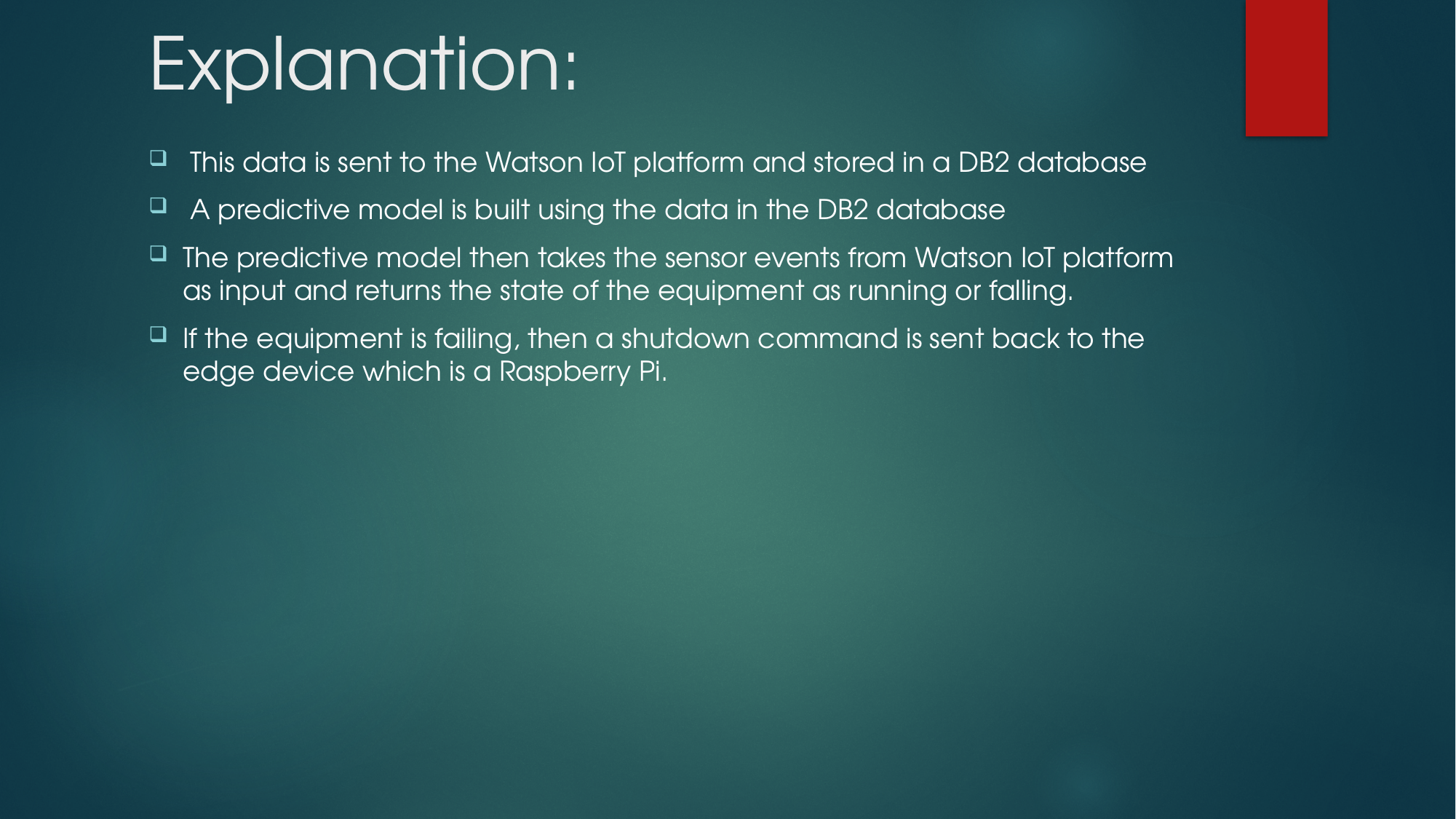

# Explanation:
 This data is sent to the Watson IoT platform and stored in a DB2 database
 A predictive model is built using the data in the DB2 database
The predictive model then takes the sensor events from Watson IoT platform as input and returns the state of the equipment as running or falling.
If the equipment is failing, then a shutdown command is sent back to the edge device which is a Raspberry Pi.